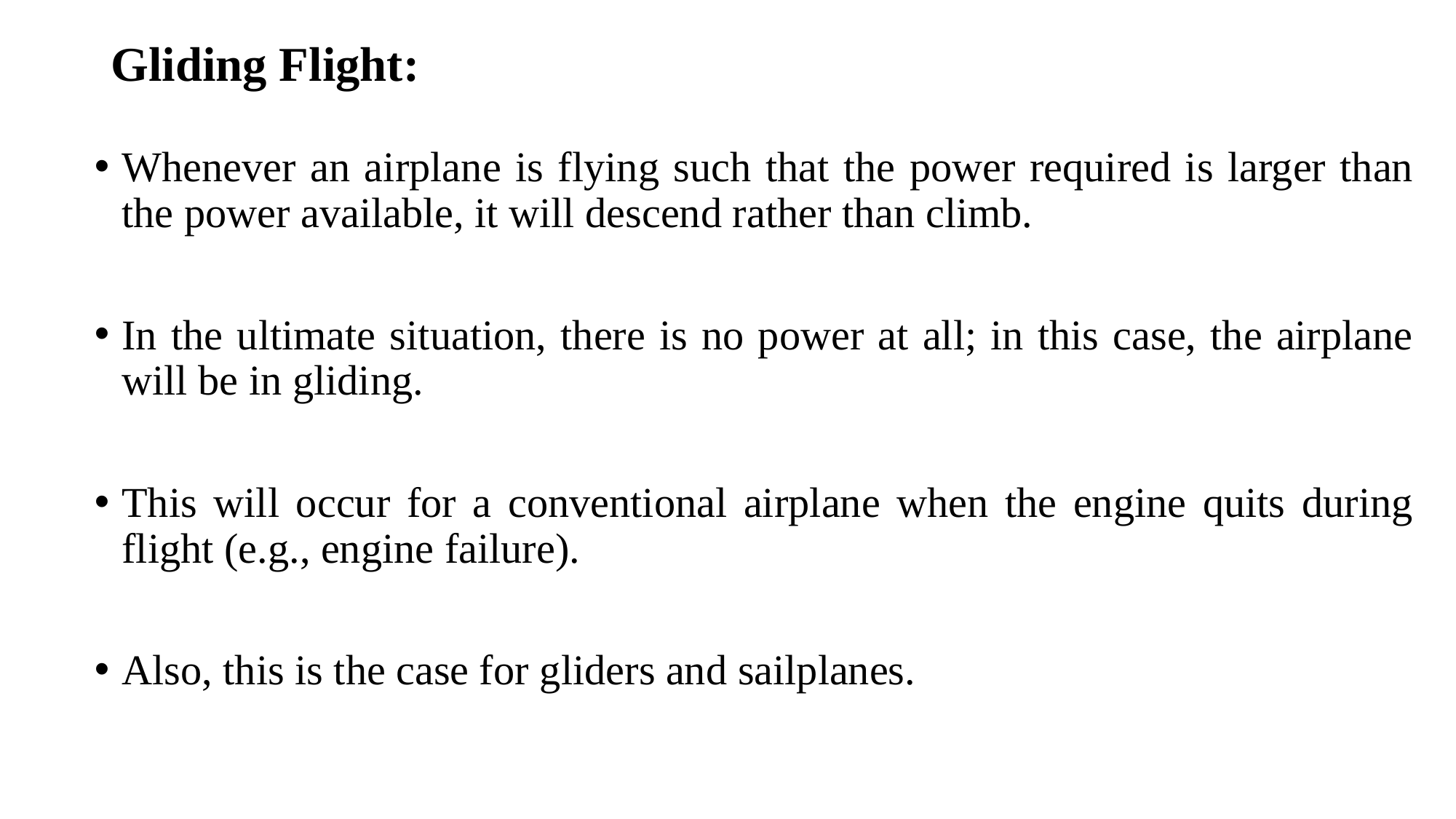

# Gliding Flight:
Whenever an airplane is flying such that the power required is larger than the power available, it will descend rather than climb.

In the ultimate situation, there is no power at all; in this case, the airplane will be in gliding.

This will occur for a conventional airplane when the engine quits during flight (e.g., engine failure).

Also, this is the case for gliders and sailplanes.